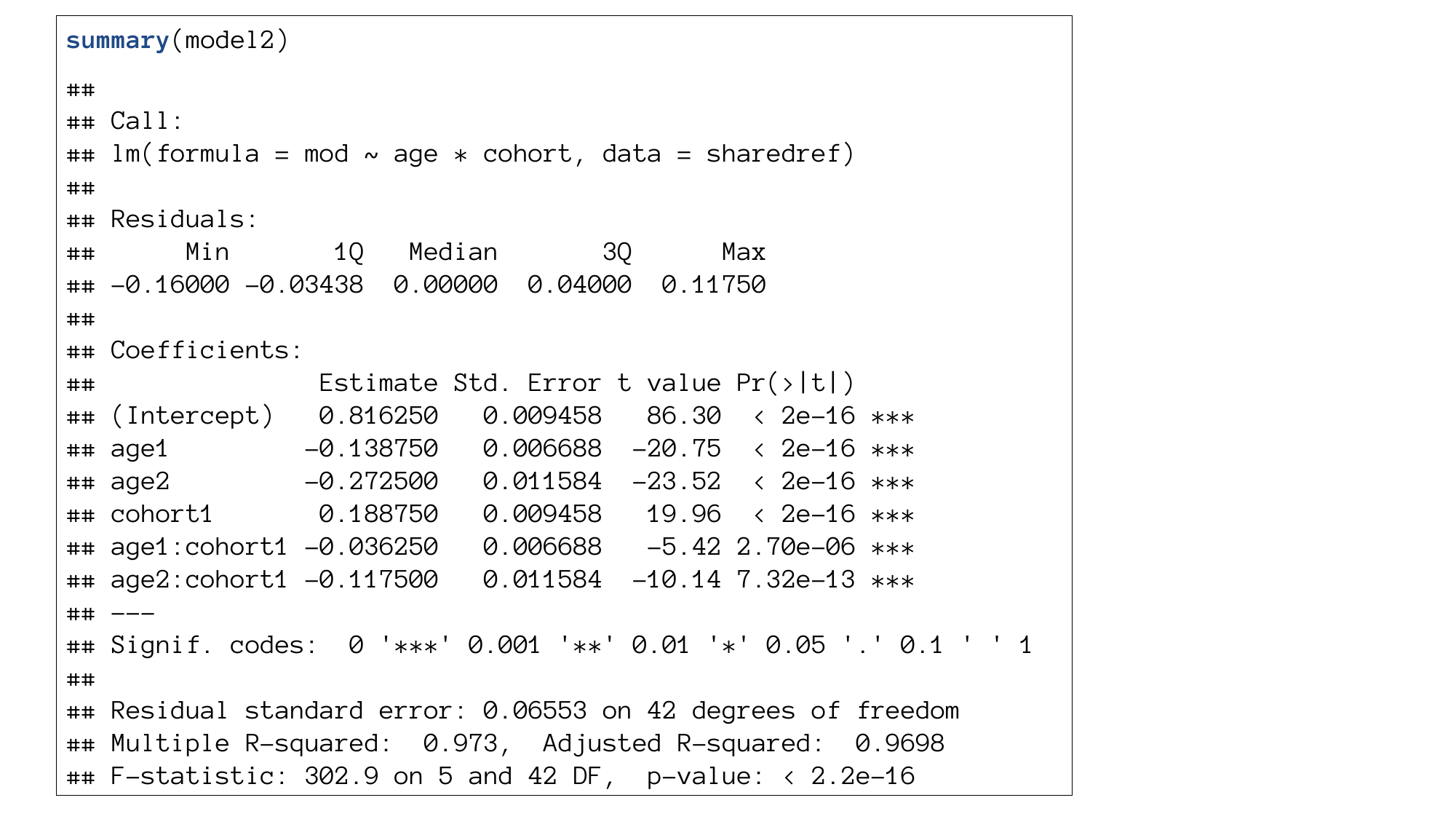

summary(model2)
## ## Call: ## lm(formula = mod ~ age * cohort, data = sharedref) ## ## Residuals: ##      Min       1Q   Median       3Q      Max ## -0.16000 -0.03438  0.00000  0.04000  0.11750 ## ## Coefficients: ##               Estimate Std. Error t value Pr(>|t|) ## (Intercept)   0.816250   0.009458   86.30  < 2e-16 *** ## age1         -0.138750   0.006688  -20.75  < 2e-16 *** ## age2         -0.272500   0.011584  -23.52  < 2e-16 *** ## cohort1       0.188750   0.009458   19.96  < 2e-16 *** ## age1:cohort1 -0.036250   0.006688   -5.42 2.70e-06 *** ## age2:cohort1 -0.117500   0.011584  -10.14 7.32e-13 *** ## --- ## Signif. codes:  0 '***' 0.001 '**' 0.01 '*' 0.05 '.' 0.1 ' ' 1 ## ## Residual standard error: 0.06553 on 42 degrees of freedom ## Multiple R-squared:  0.973,  Adjusted R-squared:  0.9698 ## F-statistic: 302.9 on 5 and 42 DF,  p-value: < 2.2e-16